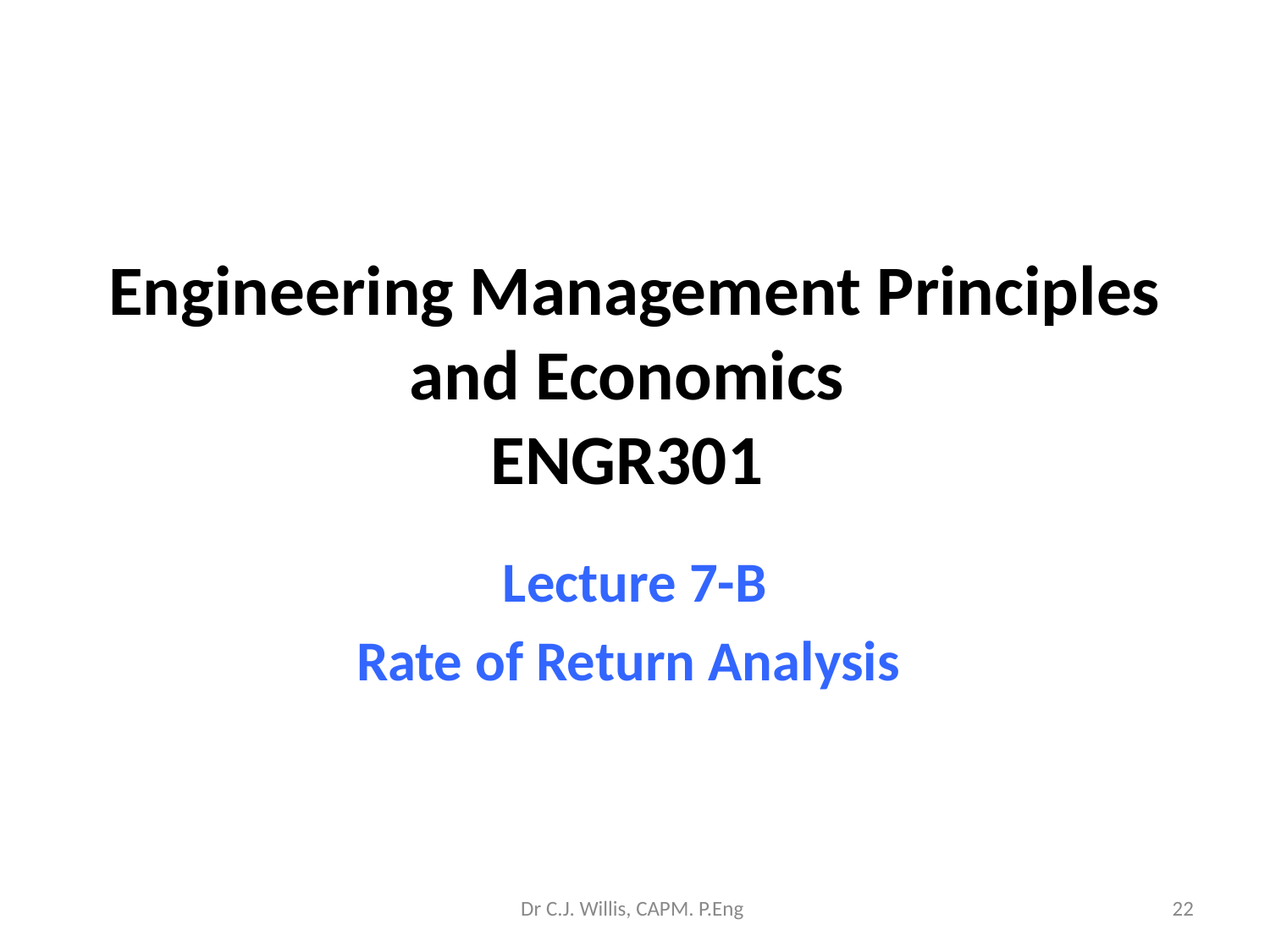

# Engineering Management Principles and Economics ENGR301
Lecture 7-B
Rate of Return Analysis
Dr C.J. Willis, CAPM. P.Eng
22